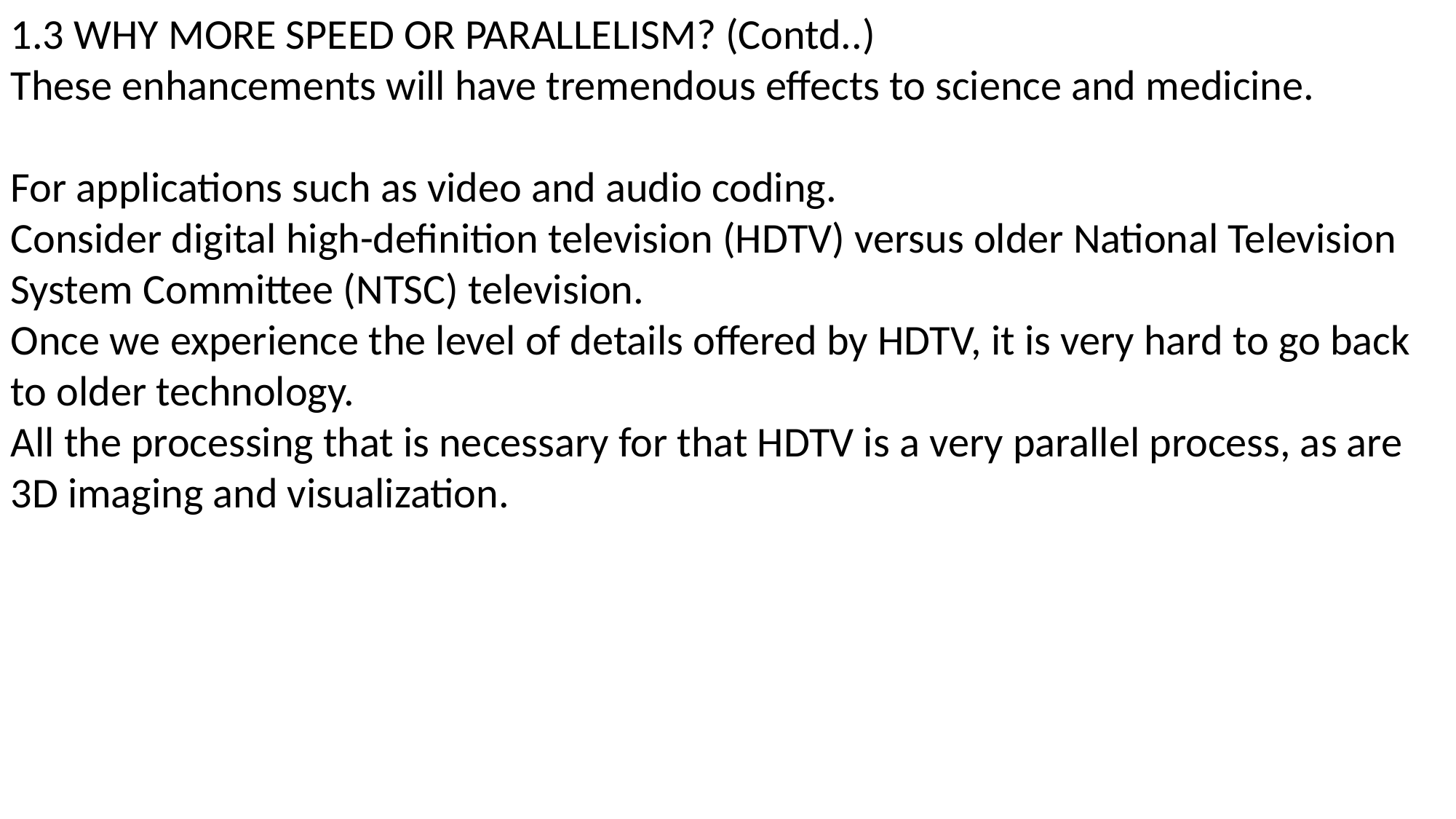

1.3 WHY MORE SPEED OR PARALLELISM? (Contd..)
These enhancements will have tremendous effects to science and medicine.

For applications such as video and audio coding.
Consider digital high-definition television (HDTV) versus older National Television System Committee (NTSC) television.
Once we experience the level of details offered by HDTV, it is very hard to go back to older technology.
All the processing that is necessary for that HDTV is a very parallel process, as are 3D imaging and visualization.